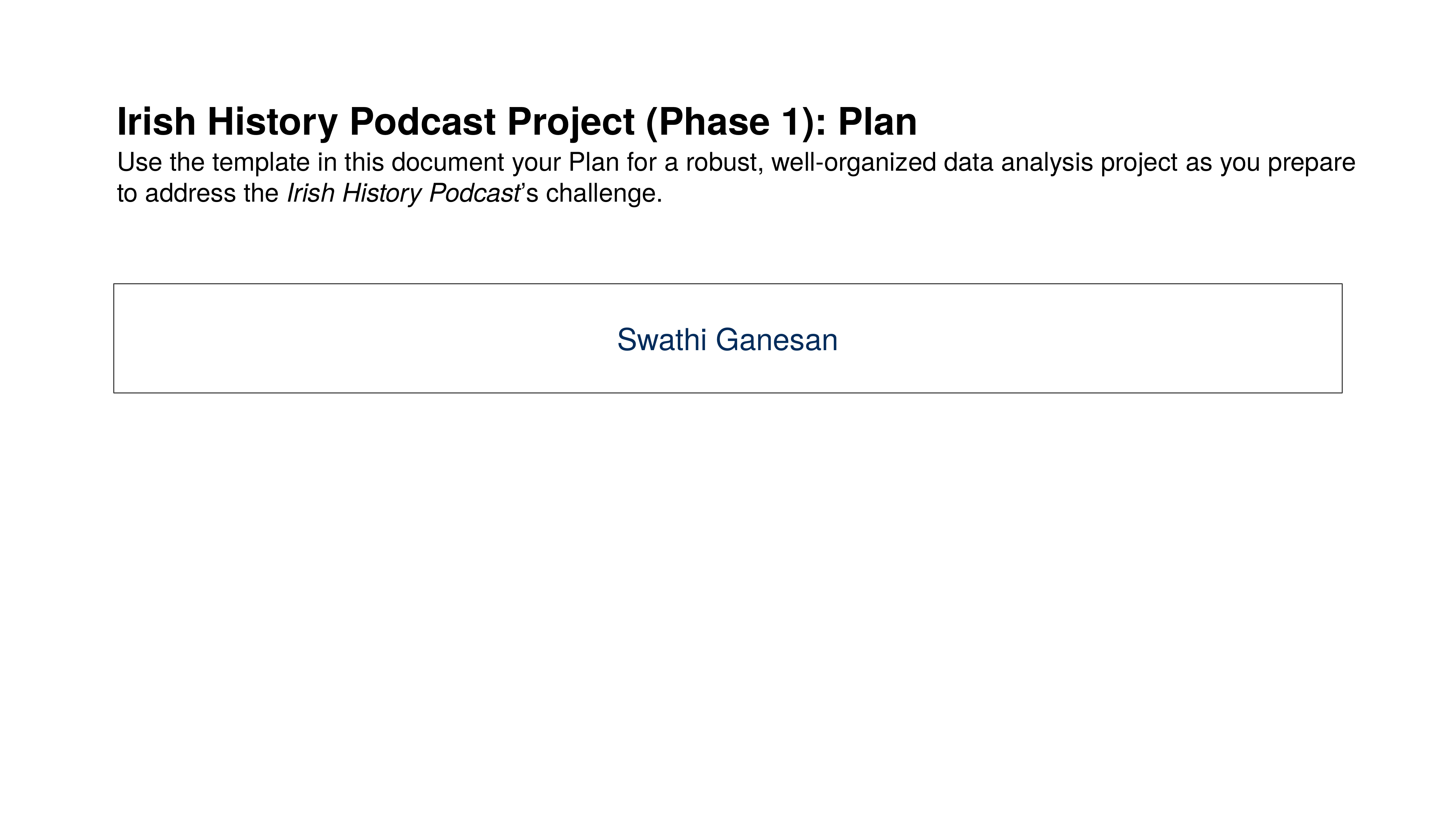

# Irish History Podcast Project (Phase 1): Plan
Use the template in this document your Plan for a robust, well-organized data analysis project as you prepare to address the Irish History Podcast’s challenge.
Swathi Ganesan